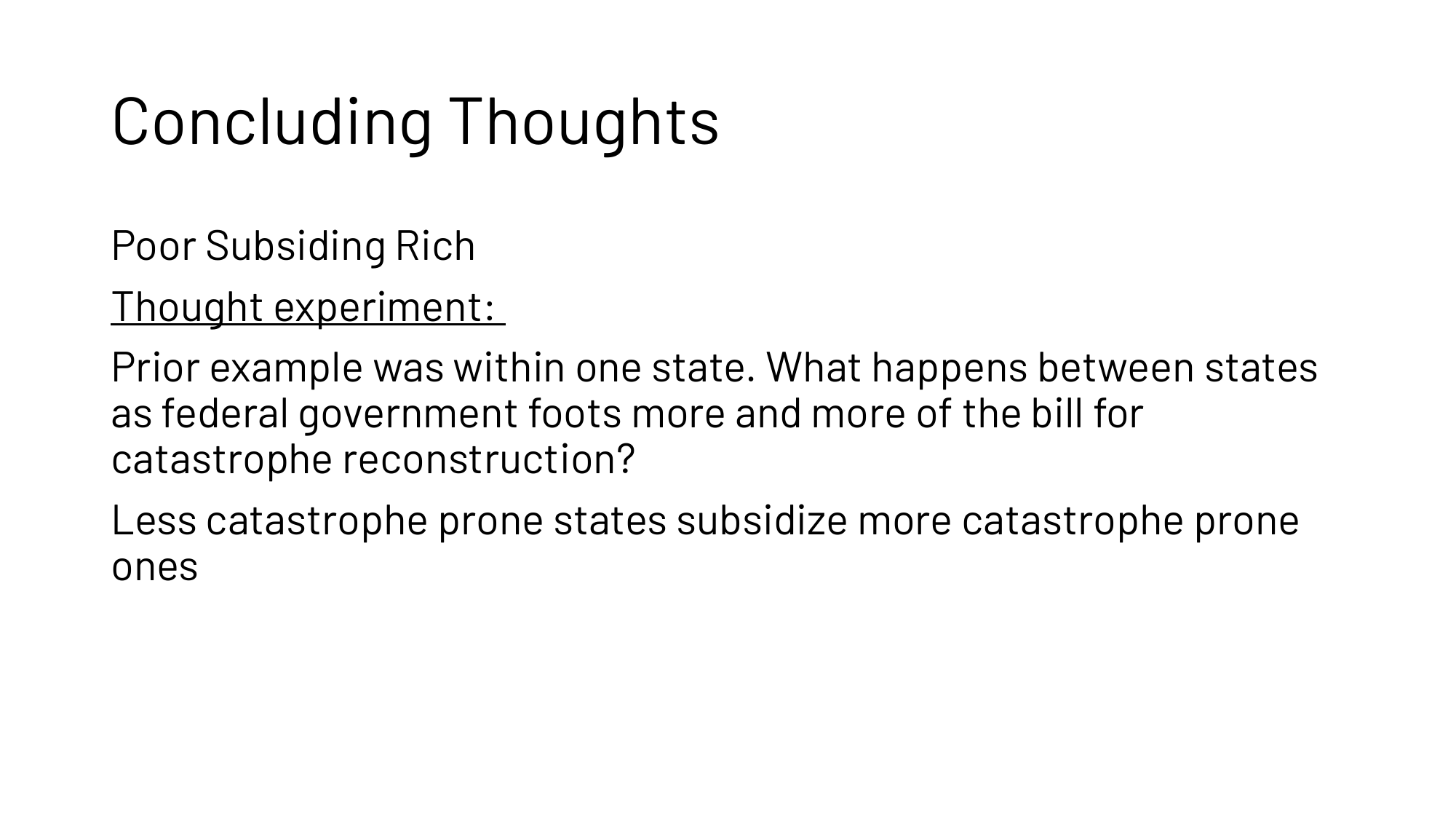

# Concluding Thoughts
Poor Subsiding Rich
Thought experiment:
Prior example was within one state. What happens between states as federal government foots more and more of the bill for catastrophe reconstruction?
Less catastrophe prone states subsidize more catastrophe prone ones